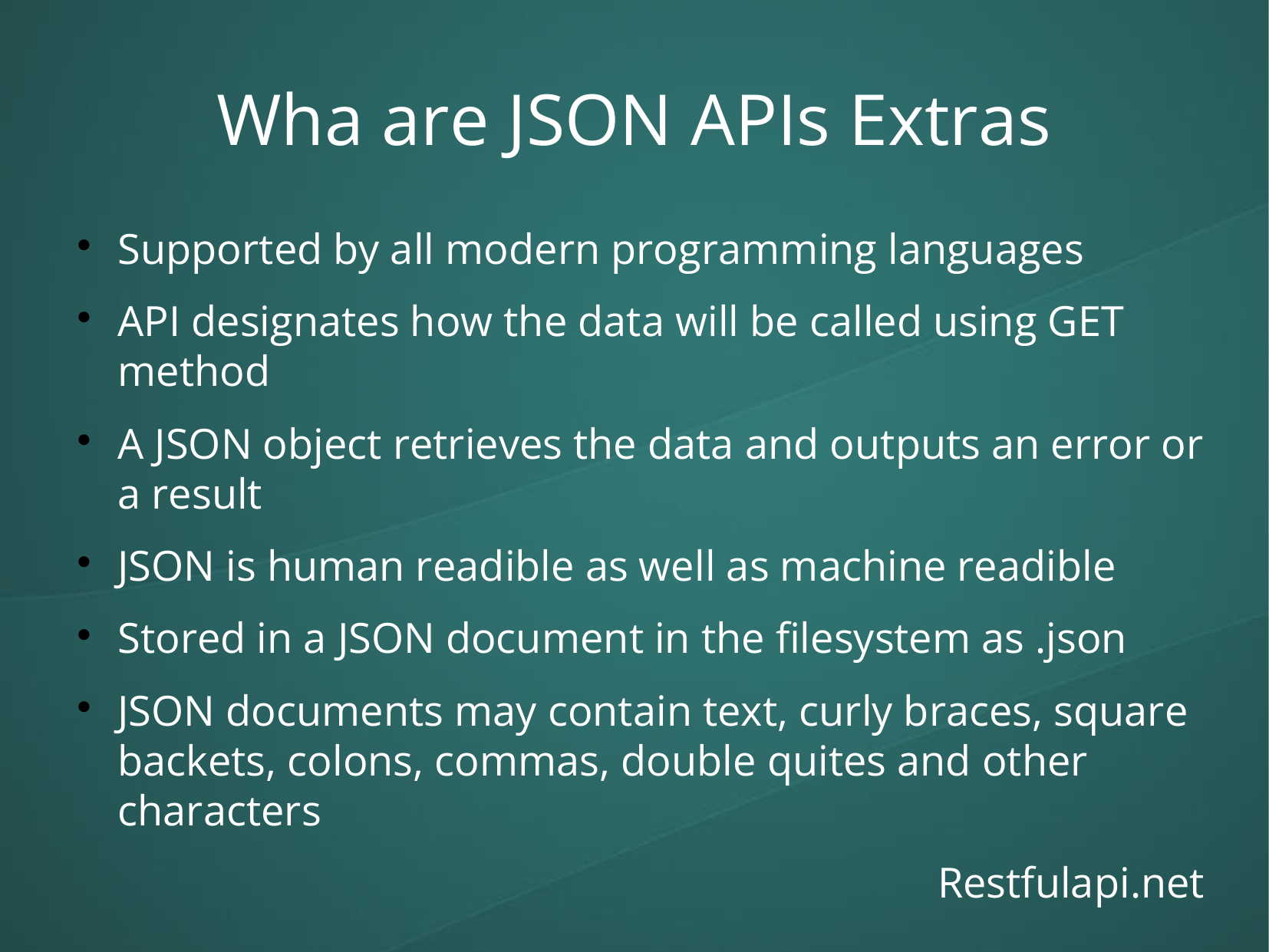

Wha are JSON APIs Extras
Supported by all modern programming languages
API designates how the data will be called using GET method
A JSON object retrieves the data and outputs an error or a result
JSON is human readible as well as machine readible
Stored in a JSON document in the filesystem as .json
JSON documents may contain text, curly braces, square backets, colons, commas, double quites and other characters
Restfulapi.net